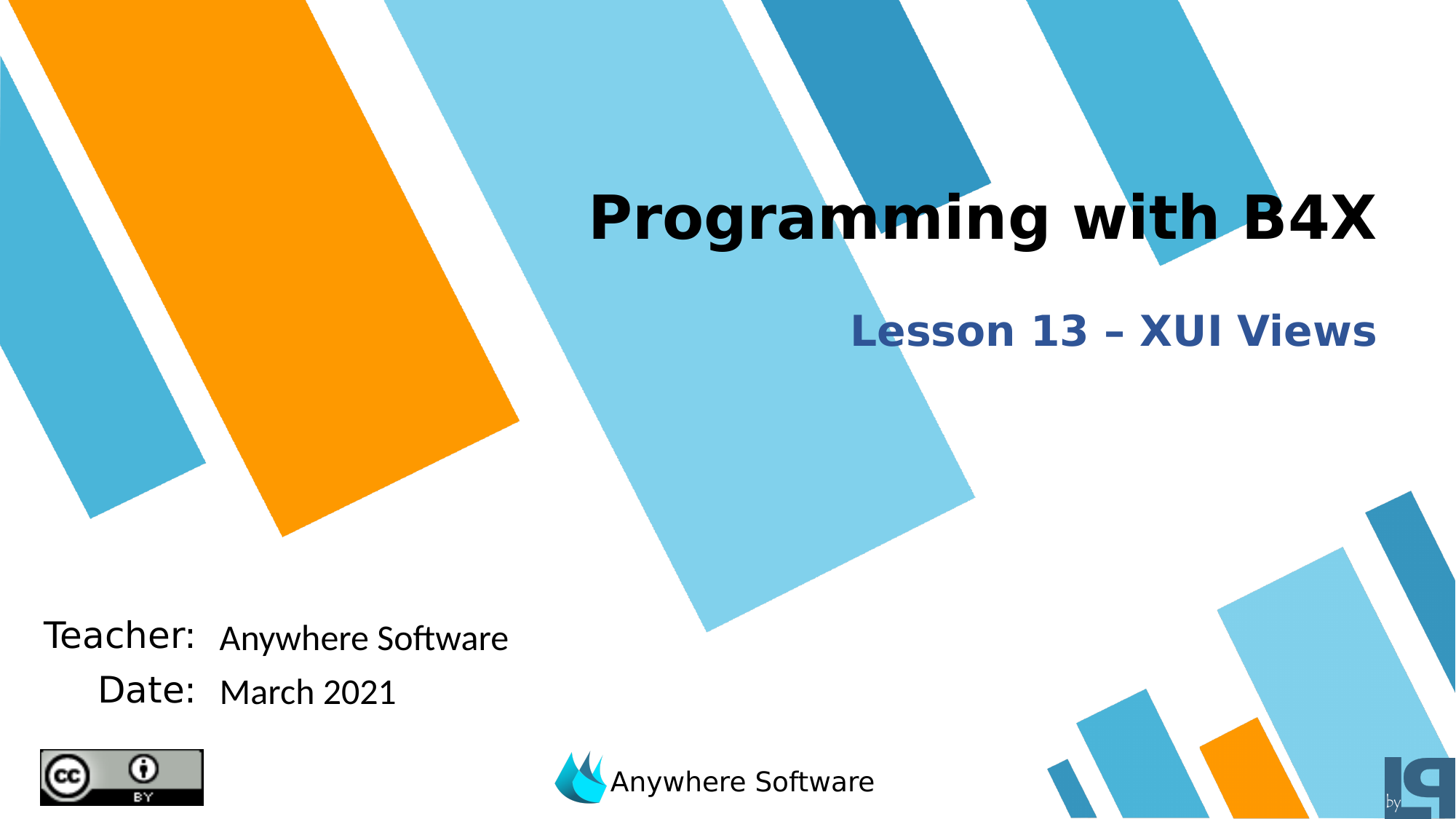

# Programming with B4X
Lesson 13 – XUI Views
Anywhere Software
March 2021